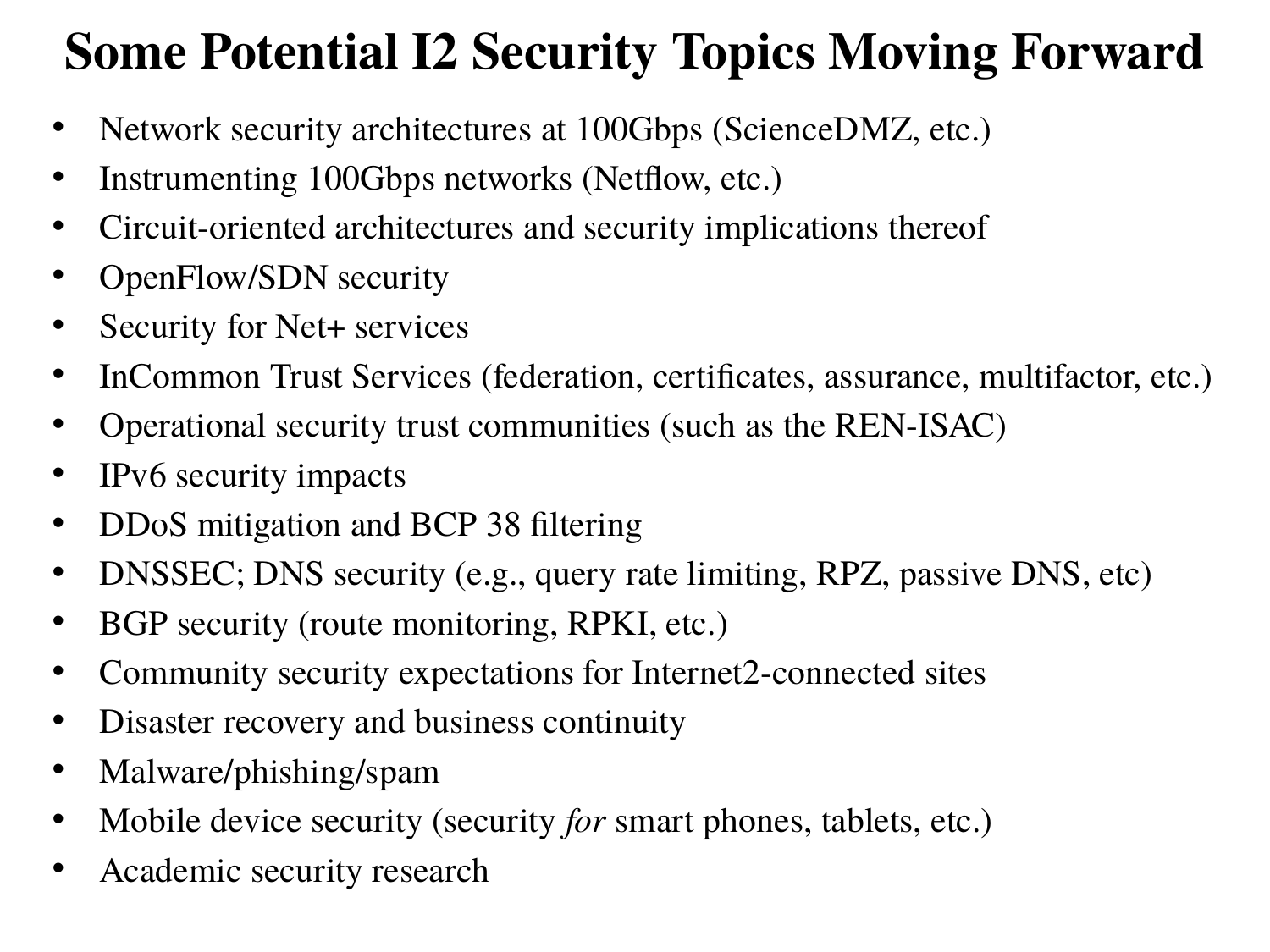

# Some Potential I2 Security Topics Moving Forward
Network security architectures at 100Gbps (ScienceDMZ, etc.)
Instrumenting 100Gbps networks (Netflow, etc.)
Circuit-oriented architectures and security implications thereof
OpenFlow/SDN security
Security for Net+ services
InCommon Trust Services (federation, certificates, assurance, multifactor, etc.)
Operational security trust communities (such as the REN-ISAC)
IPv6 security impacts
DDoS mitigation and BCP 38 filtering
DNSSEC; DNS security (e.g., query rate limiting, RPZ, passive DNS, etc)
BGP security (route monitoring, RPKI, etc.)
Community security expectations for Internet2-connected sites
Disaster recovery and business continuity
Malware/phishing/spam
Mobile device security (security for smart phones, tablets, etc.)
Academic security research